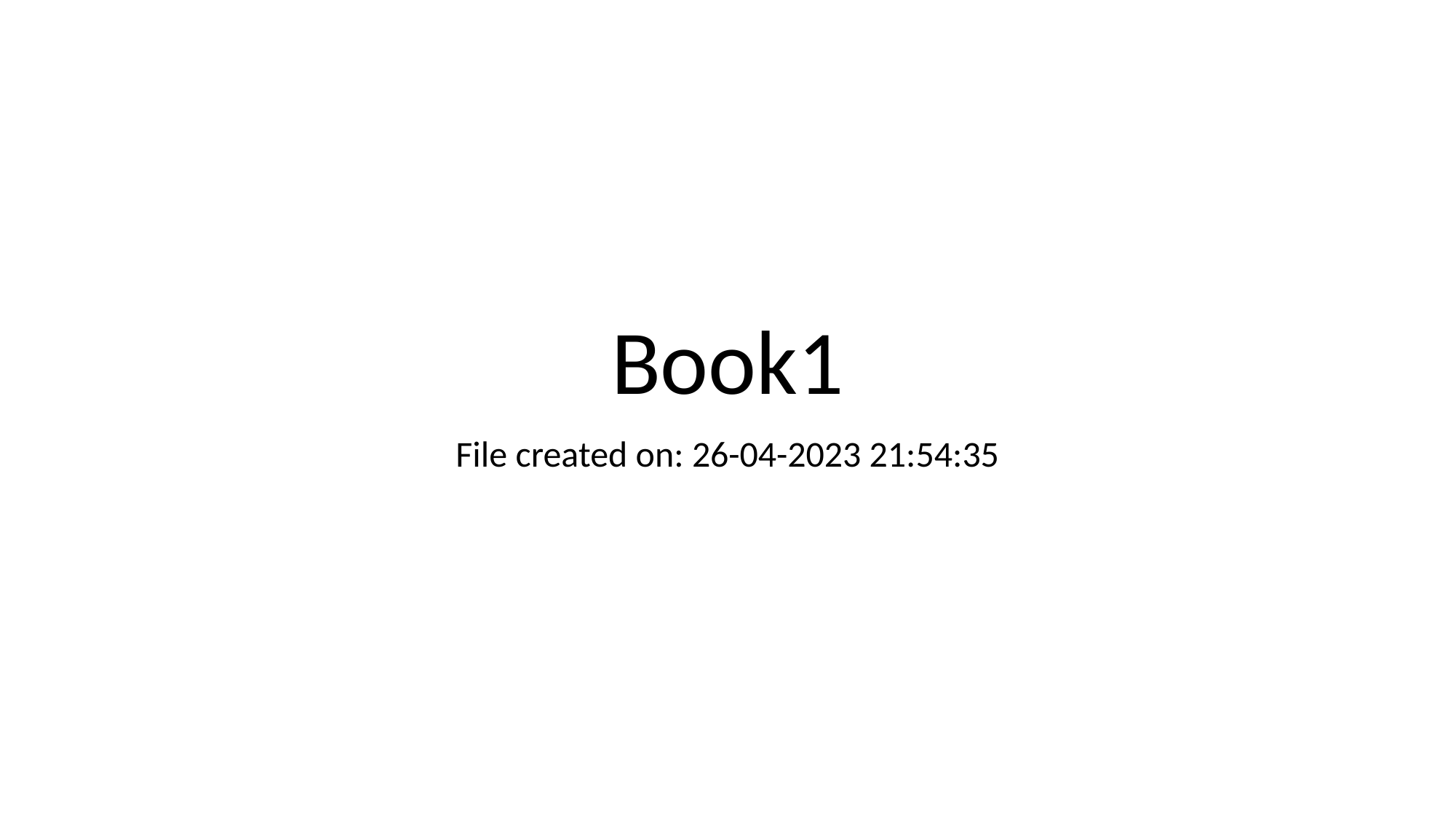

# Book1
File created on: 26-04-2023 21:54:35